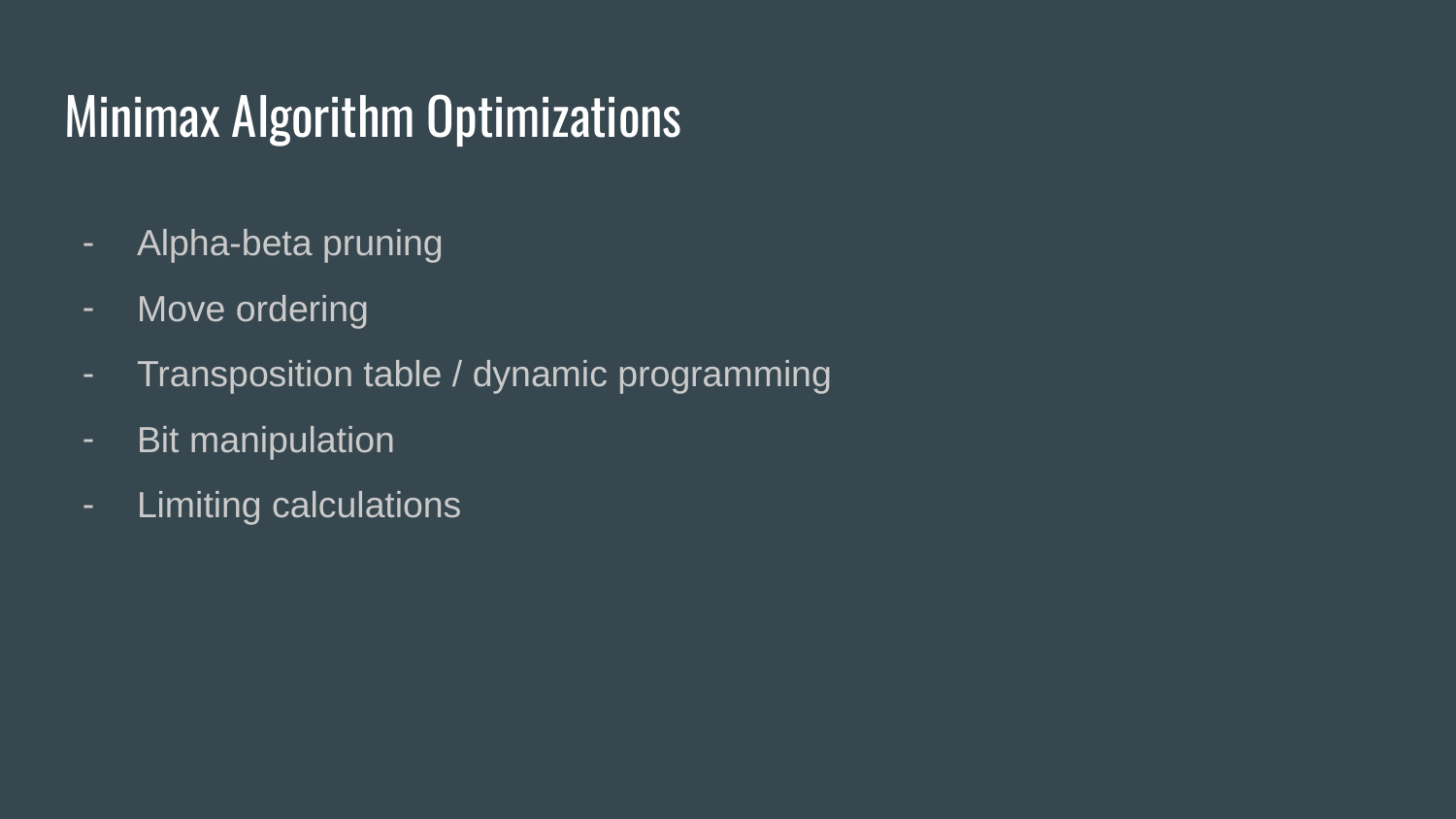

# Minimax Algorithm Optimizations
Alpha-beta pruning
Move ordering
Transposition table / dynamic programming
Bit manipulation
Limiting calculations